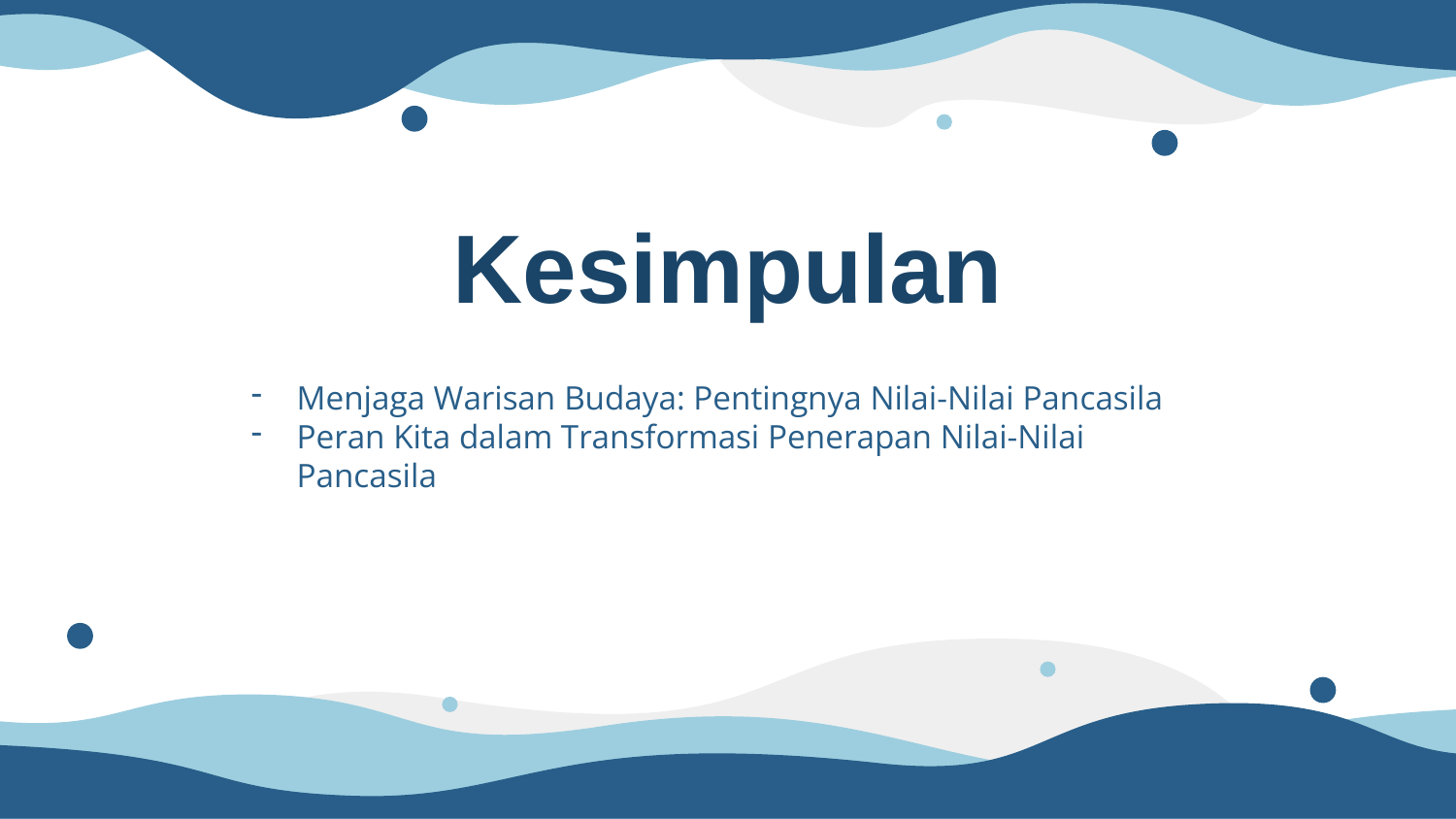

# Kesimpulan
Menjaga Warisan Budaya: Pentingnya Nilai-Nilai Pancasila
Peran Kita dalam Transformasi Penerapan Nilai-Nilai Pancasila